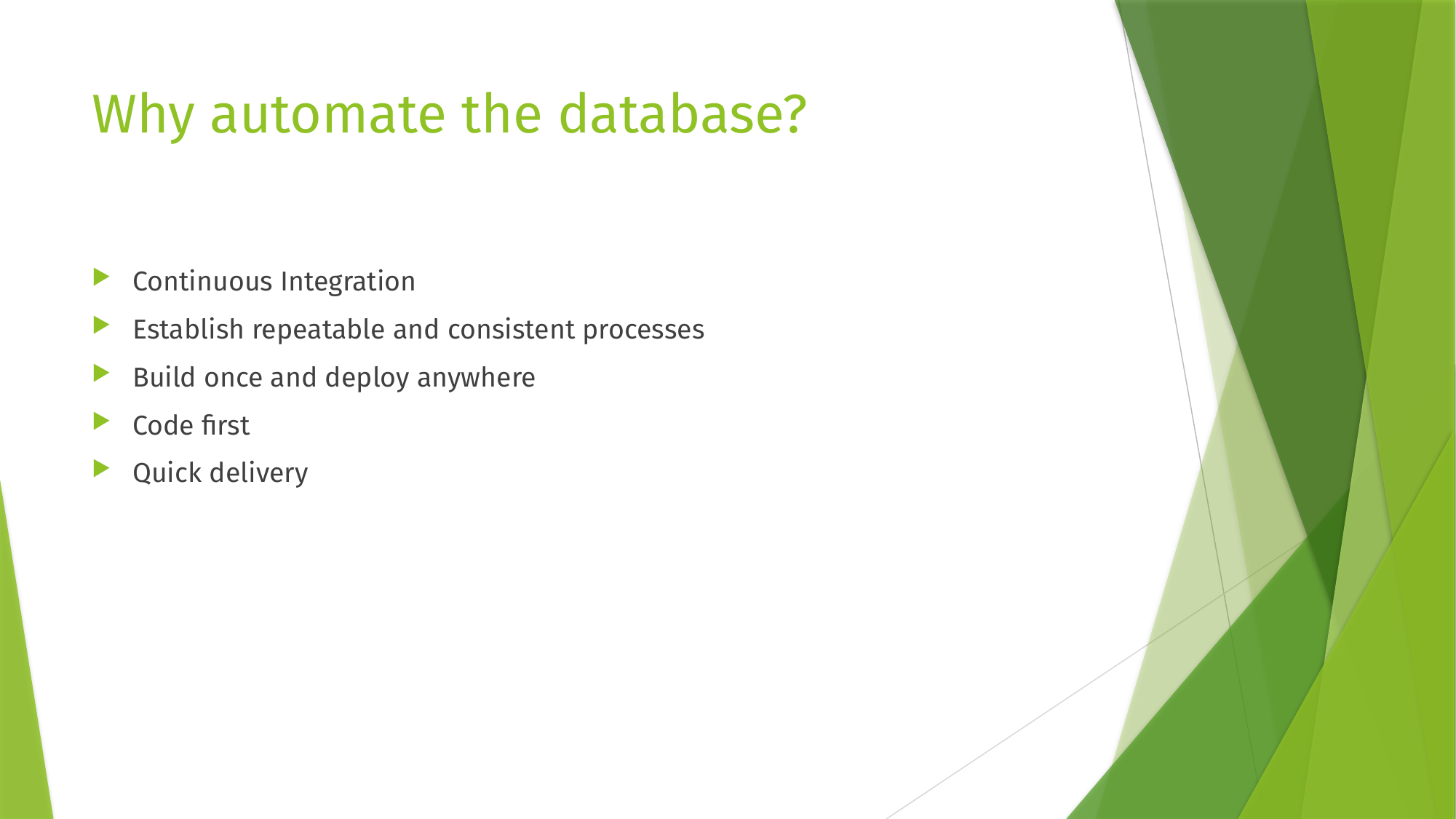

# Why automate the database?
Continuous Integration
Establish repeatable and consistent processes
Build once and deploy anywhere
Code first
Quick delivery